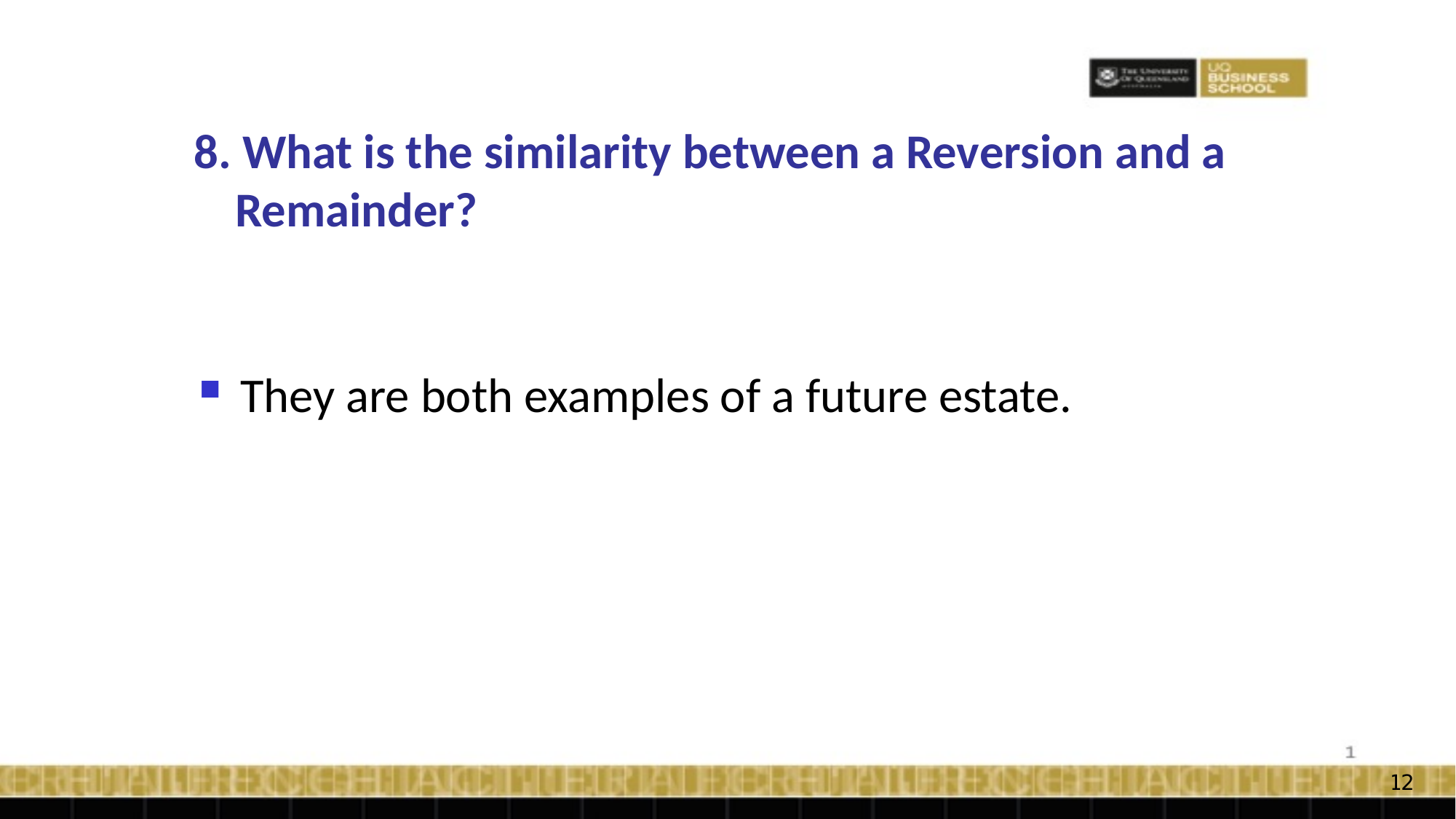

# 8. What is the similarity between a Reversion and a Remainder?
They are both examples of a future estate.
12